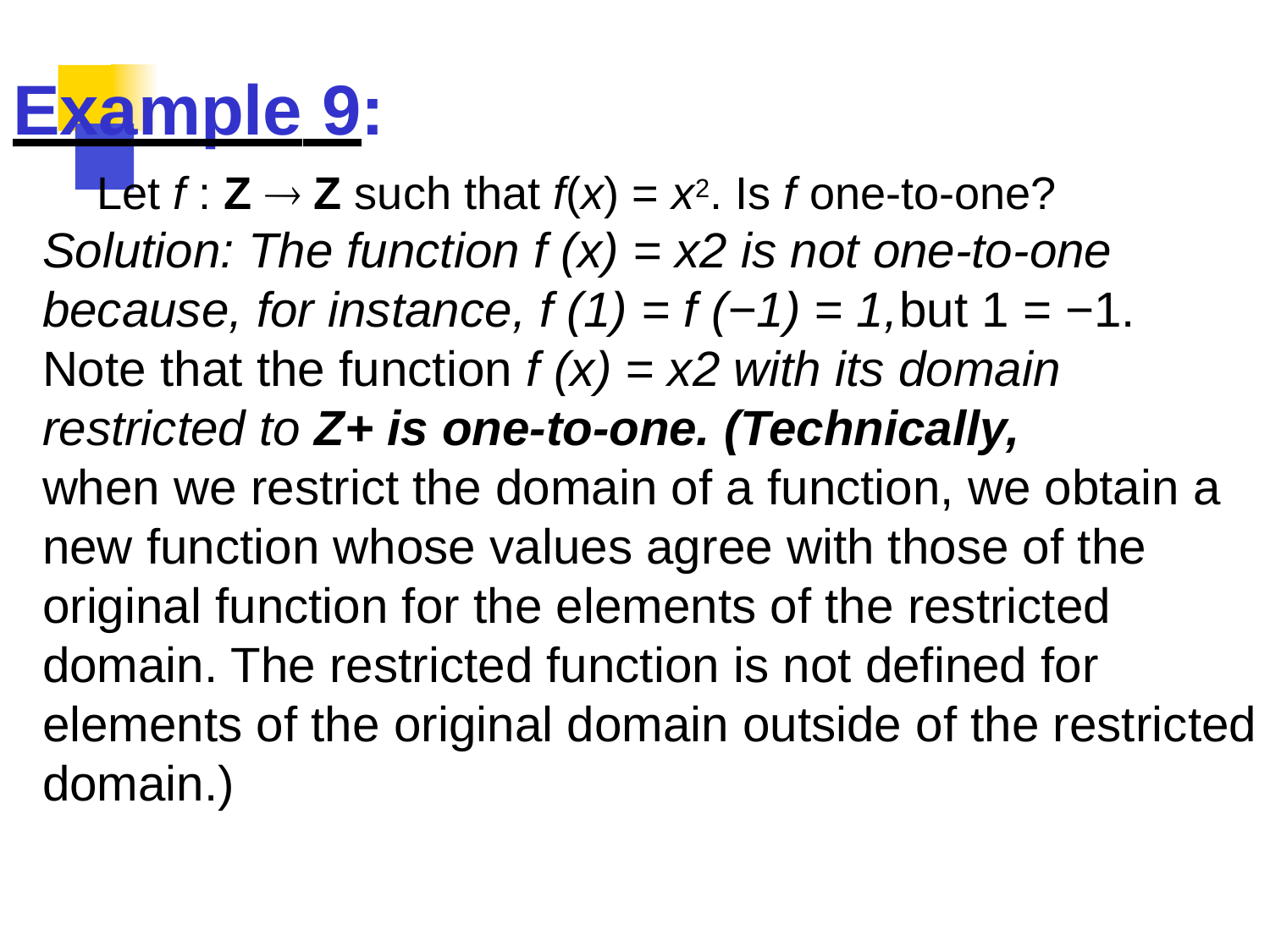

# Example 9:
Let f : Z → Z such that f(x) = x2. Is f one-to-one?
Solution: The function f (x) = x2 is not one-to-one because, for instance, f (1) = f (−1) = 1,but 1 = −1.
Note that the function f (x) = x2 with its domain restricted to Z+ is one-to-one. (Technically,
when we restrict the domain of a function, we obtain a new function whose values agree with those of the original function for the elements of the restricted domain. The restricted function is not defined for elements of the original domain outside of the restricted domain.)